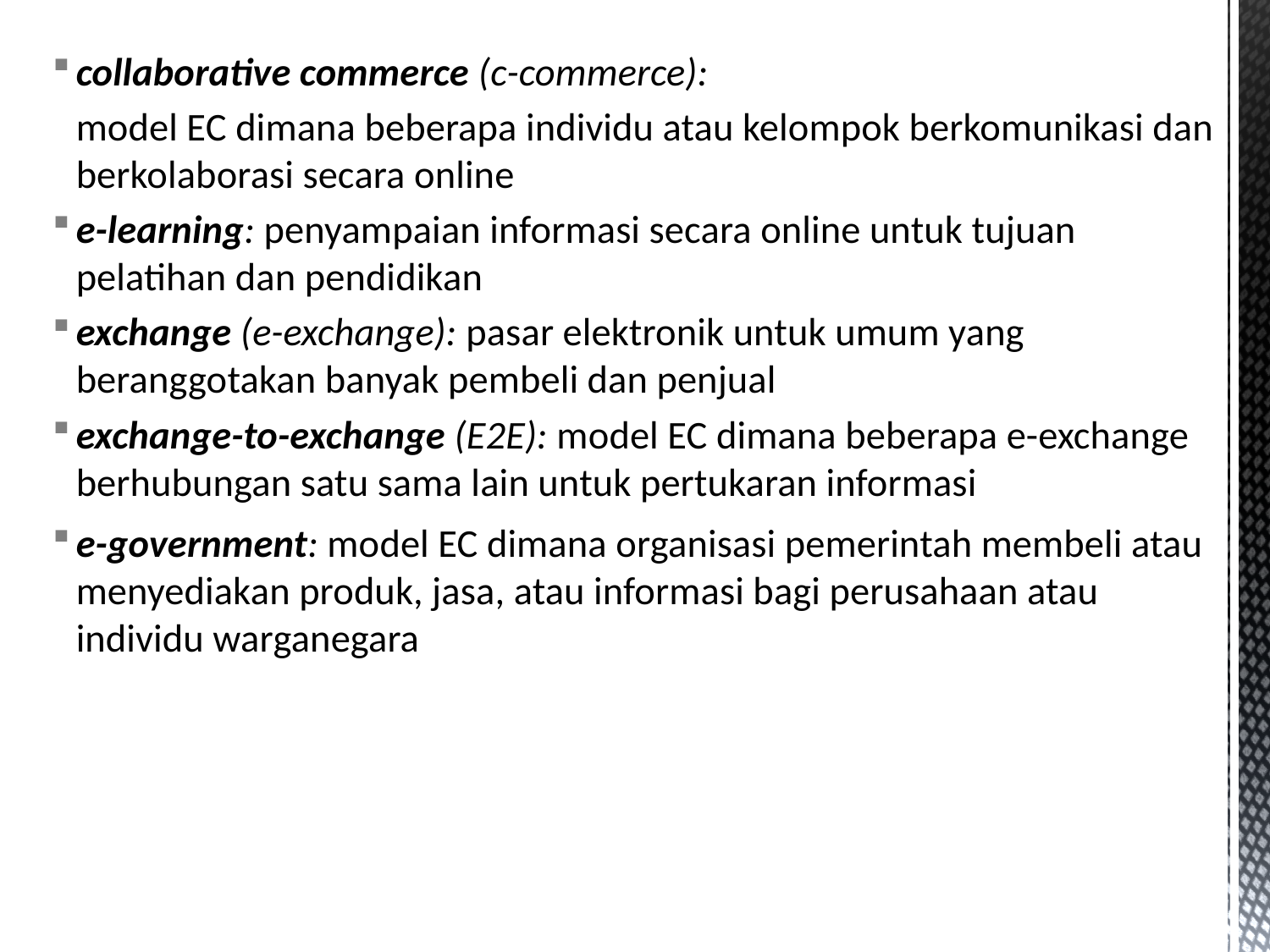

collaborative commerce (c-commerce):
	model EC dimana beberapa individu atau kelompok berkomunikasi dan berkolaborasi secara online
e-learning: penyampaian informasi secara online untuk tujuan pelatihan dan pendidikan
exchange (e-exchange): pasar elektronik untuk umum yang beranggotakan banyak pembeli dan penjual
exchange-to-exchange (E2E): model EC dimana beberapa e-exchange berhubungan satu sama lain untuk pertukaran informasi
e-government: model EC dimana organisasi pemerintah membeli atau menyediakan produk, jasa, atau informasi bagi perusahaan atau individu warganegara